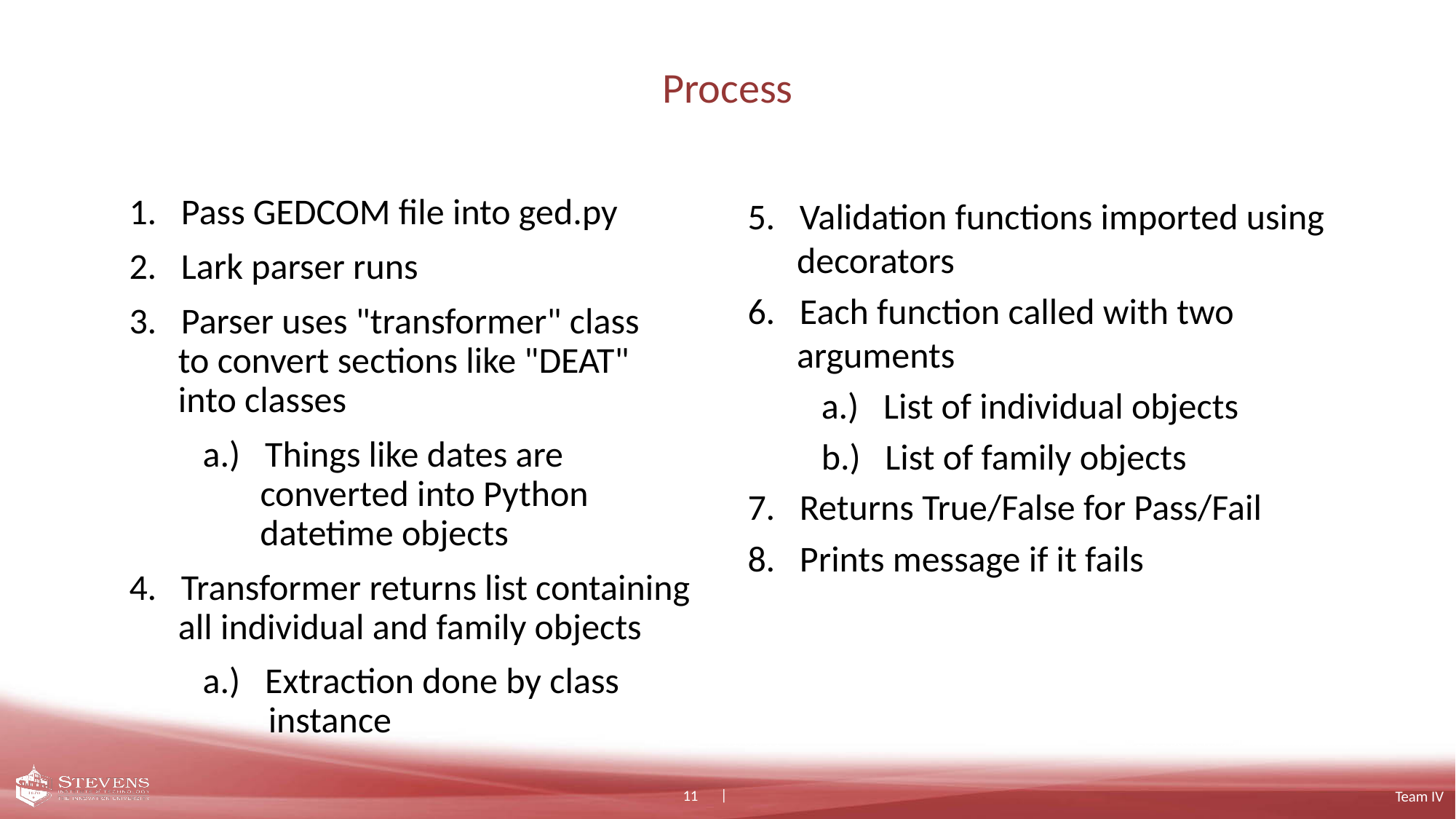

# Process
5.   Validation functions imported using
      decorators
6.   Each function called with two
      arguments
         a.)   List of individual objects
         b.)   List of family objects
7.   Returns True/False for Pass/Fail
8.   Prints message if it fails
1.   Pass GEDCOM file into ged.py
2.   Lark parser runs
3.   Parser uses "transformer" class
      to convert sections like "DEAT"
      into classes
         a.)   Things like dates are
                converted into Python
                datetime objects
4.   Transformer returns list containing
      all individual and family objects
         a.)   Extraction done by class
                 instance
11
Team IV